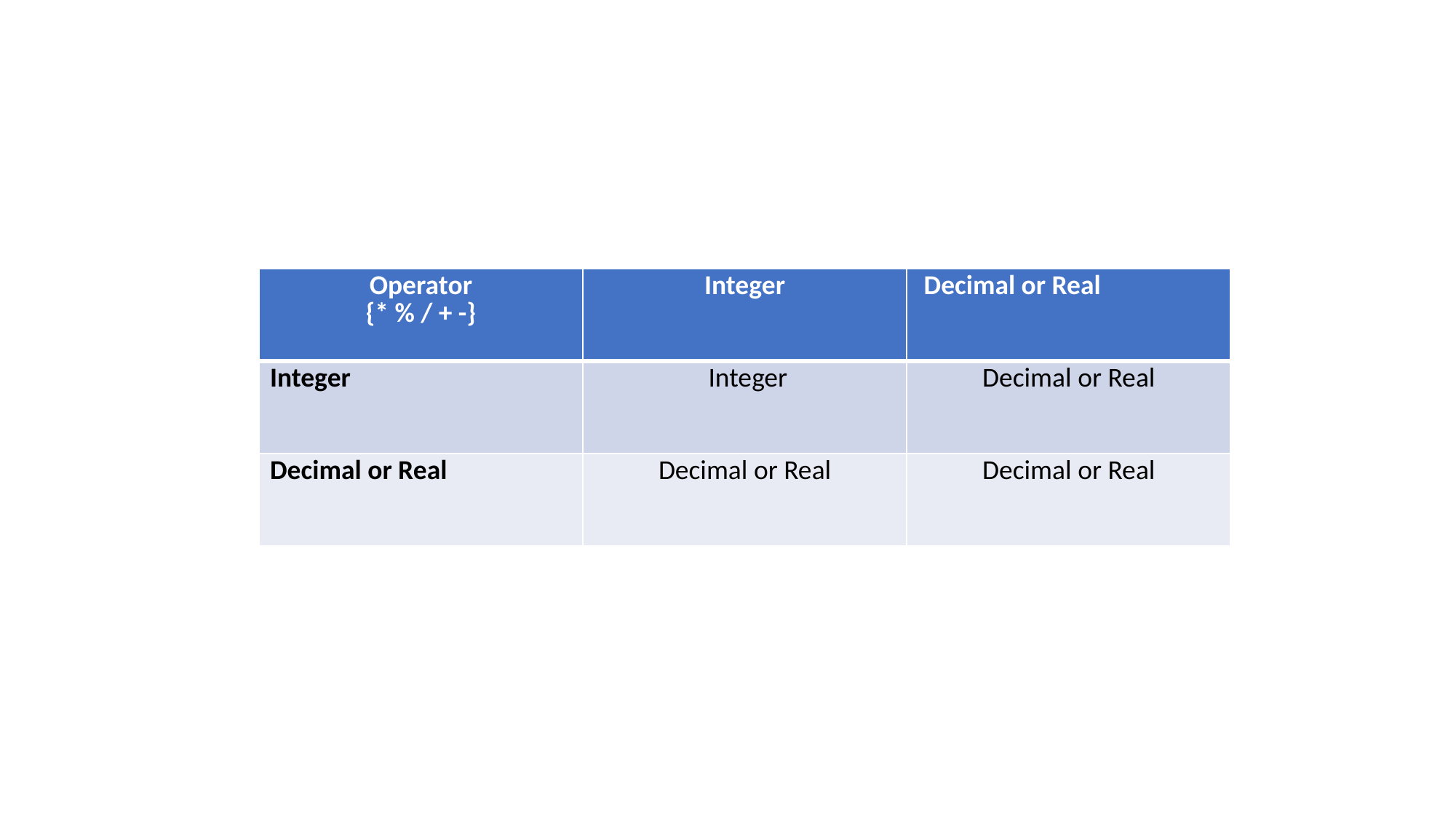

| Operator {\* % / + -} | Integer | Decimal or Real |
| --- | --- | --- |
| Integer | Integer | Decimal or Real |
| Decimal or Real | Decimal or Real | Decimal or Real |